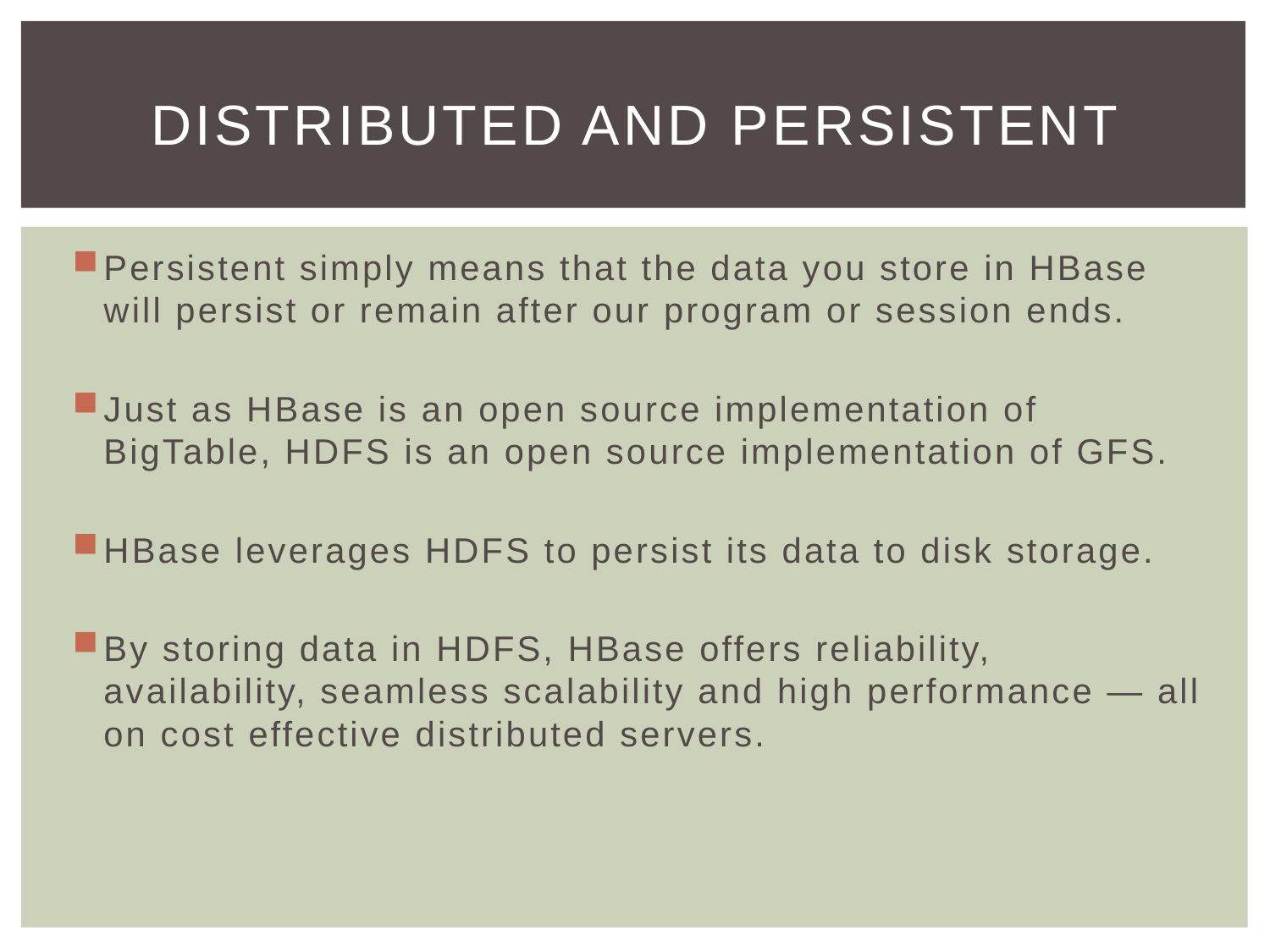

# Distributed and persistent
Persistent simply means that the data you store in HBase  will persist or remain after our program or session ends.

Just as HBase is an open source implementation of BigTable, HDFS is an open source implementation of GFS.

HBase leverages HDFS to persist its data to disk storage.

By storing data in HDFS, HBase offers reliability, availability, seamless scalability and high performance — all on cost effective distributed servers.